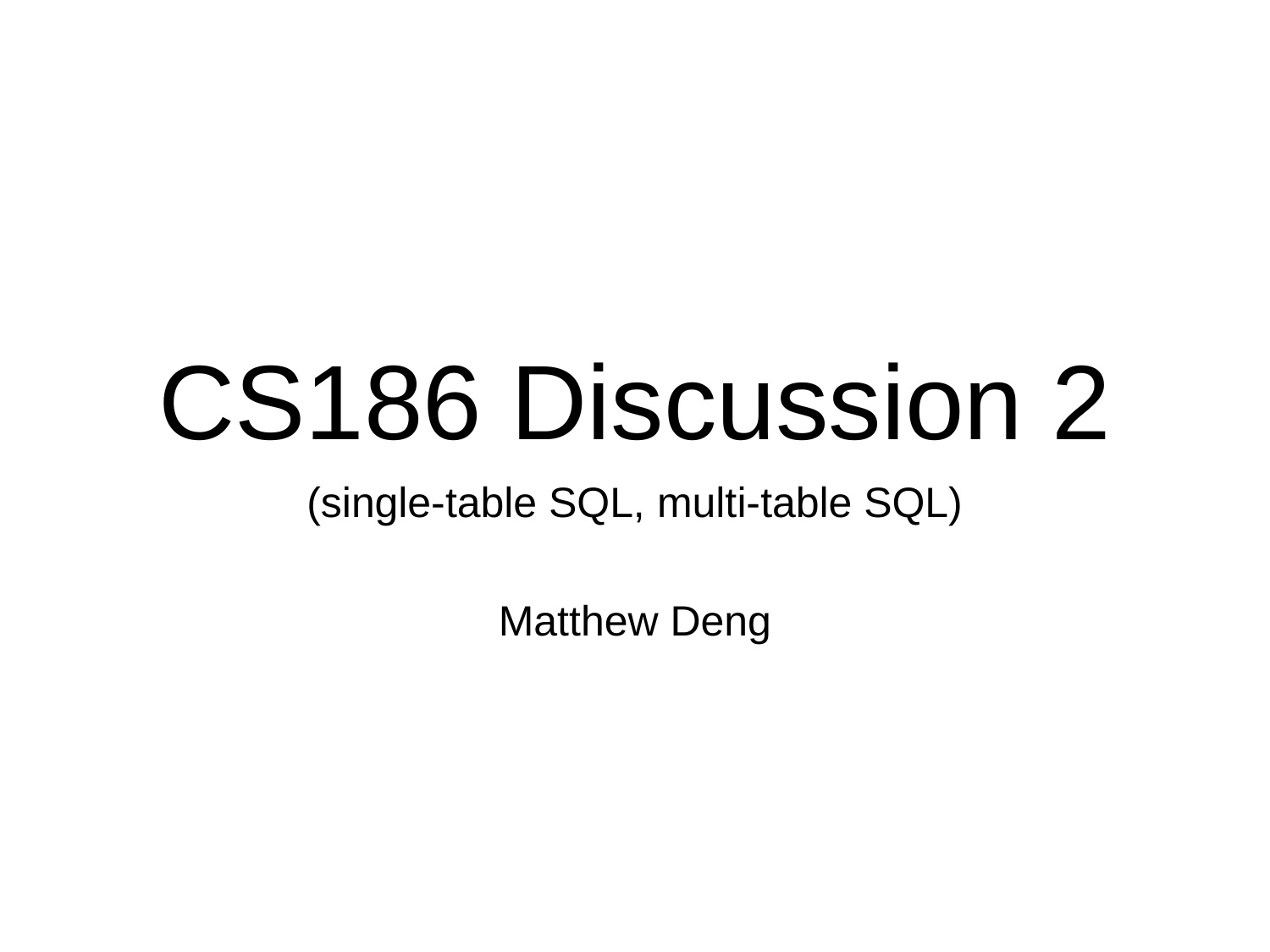

# CS186 Discussion 2
(single-table SQL, multi-table SQL)

Matthew Deng